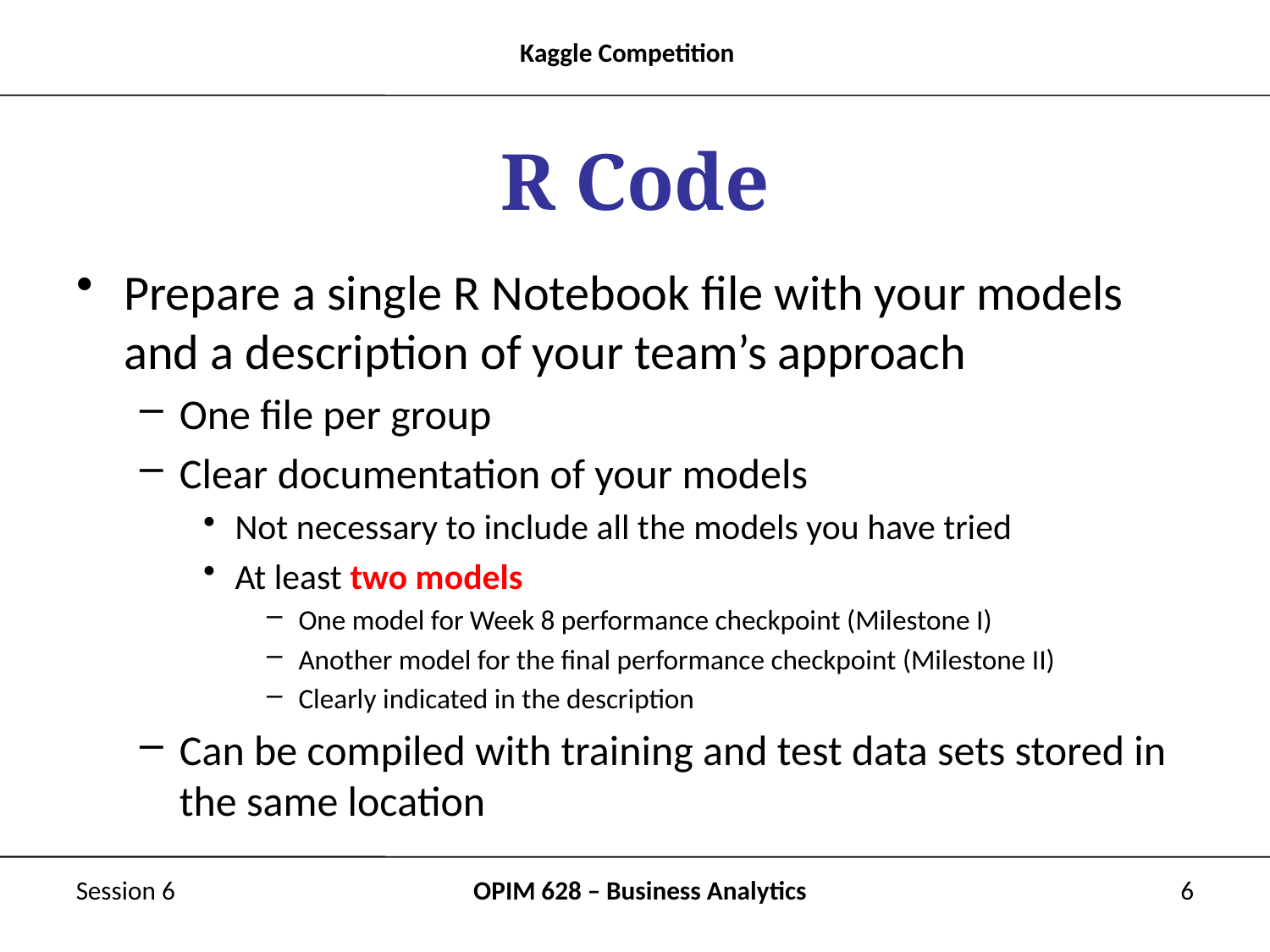

# R Code
Prepare a single R Notebook file with your models and a description of your team’s approach
One file per group
Clear documentation of your models
Not necessary to include all the models you have tried
At least two models
One model for Week 8 performance checkpoint (Milestone I)
Another model for the final performance checkpoint (Milestone II)
Clearly indicated in the description
Can be compiled with training and test data sets stored in the same location
Session 6
OPIM 628 – Business Analytics
6